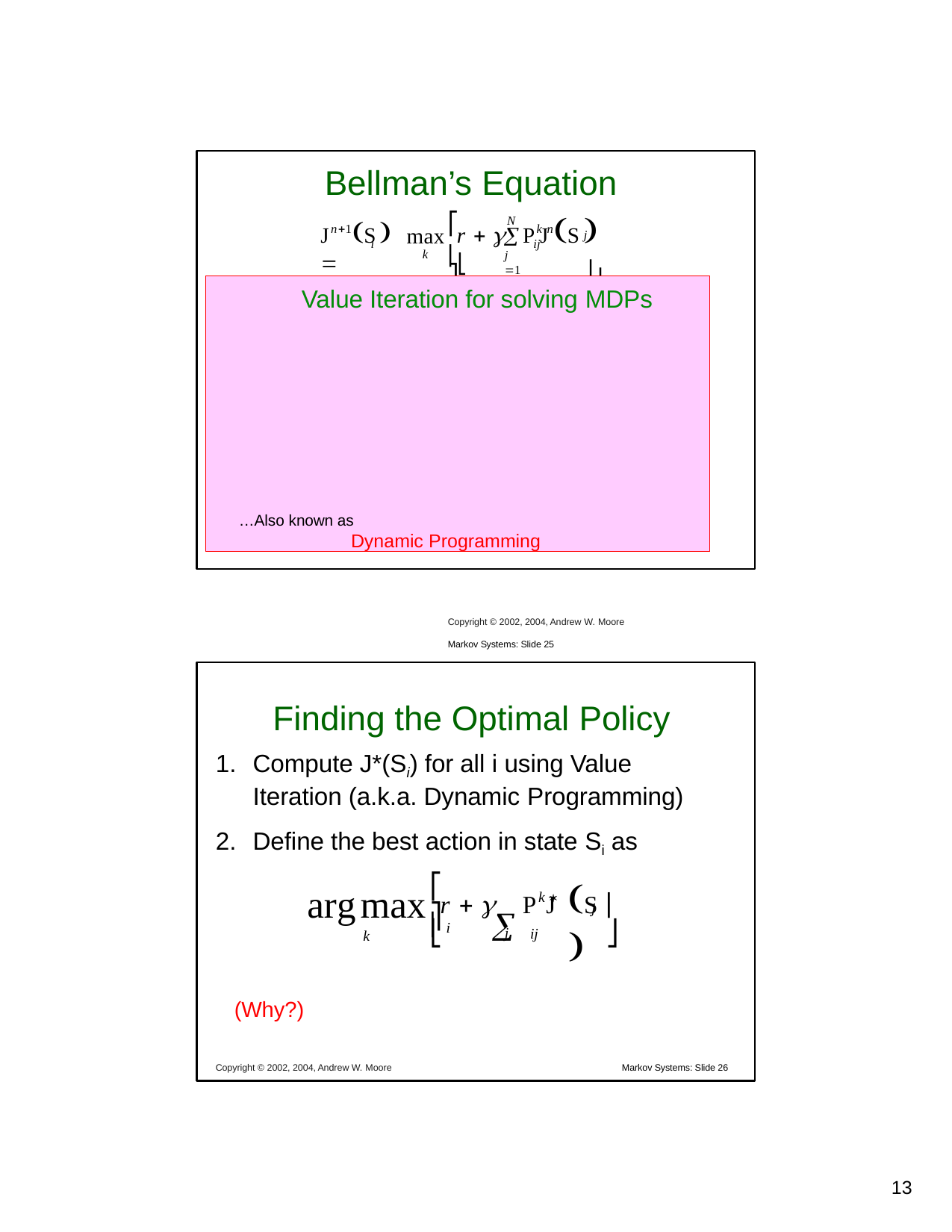

Bellman’s Equation
r + γ	P J (S  )
⎡	⎤

Copyright © 2002, 2004, Andrew W. Moore	Markov Systems: Slide 25
N
J	(S ) =
n+1
k n
∑
max
k
⎢⎣ i
j ⎥⎦
i
ij
j =1
Value Iteration for solving MDPs

…Also known as
Dynamic Programming
Compute J1(Si) for all i
Compute J2(Si) for all i
:
Compute Jn(Si) for all i
…..until converged

⎤
⎥⎦
J	(S )− J (S )〈ξ
max
n+1
n
⎡converged when

⎢⎣
i	i
i

Finding the Optimal Policy
Compute J*(Si) for all i using Value  Iteration (a.k.a. Dynamic Programming)
Define the best action in state Si as
⎡	⎤
(S )
argmax
k
∑ ij
r + γ	P J
k ∗
⎢ i
j ⎥
⎦
⎣
j
(Why?)
Copyright © 2002, 2004, Andrew W. Moore
Markov Systems: Slide 26
13